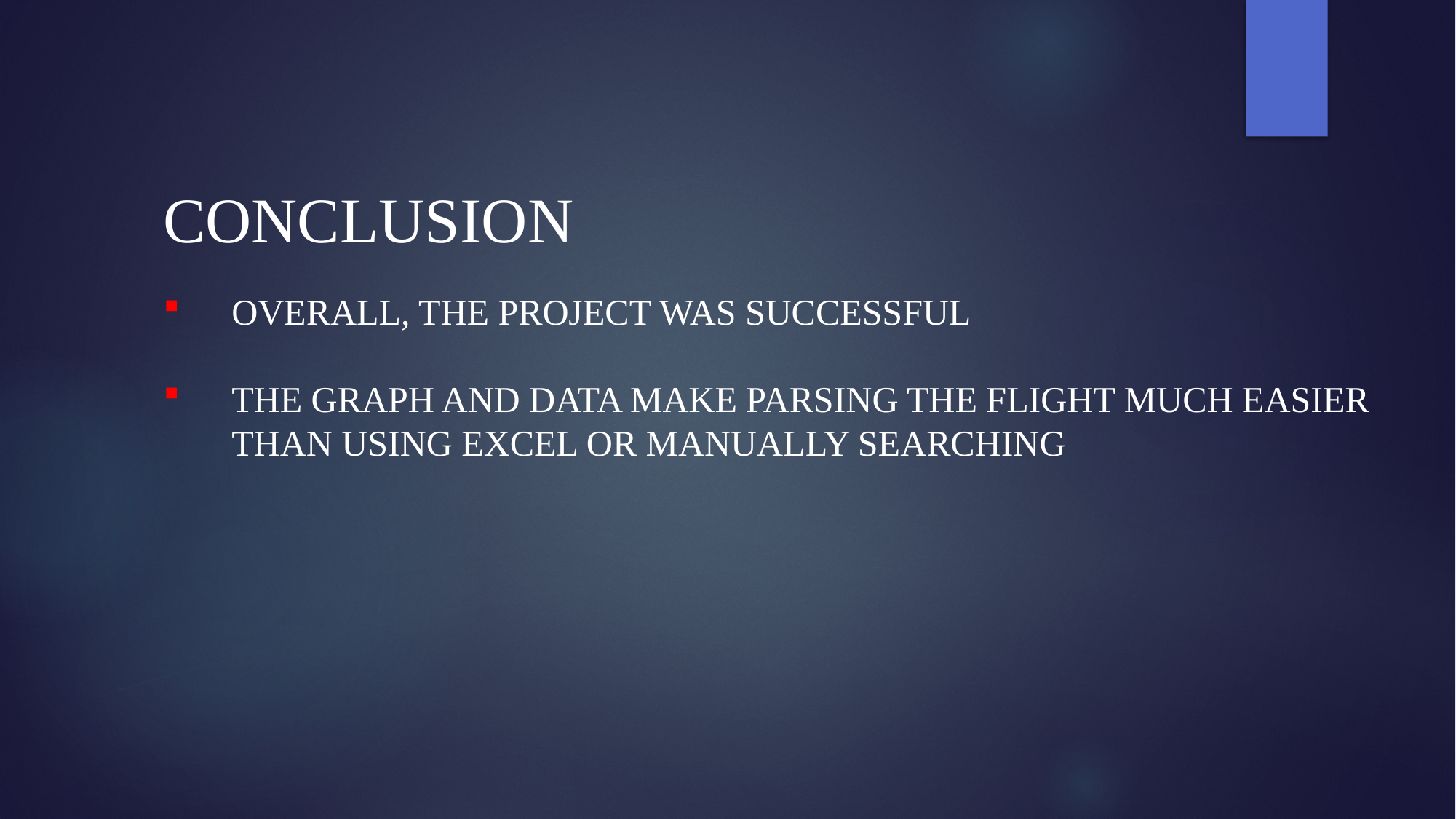

Conclusion

Overall, the project was successful

The graph and data make parsing the flight much easier than using Excel or manually searching